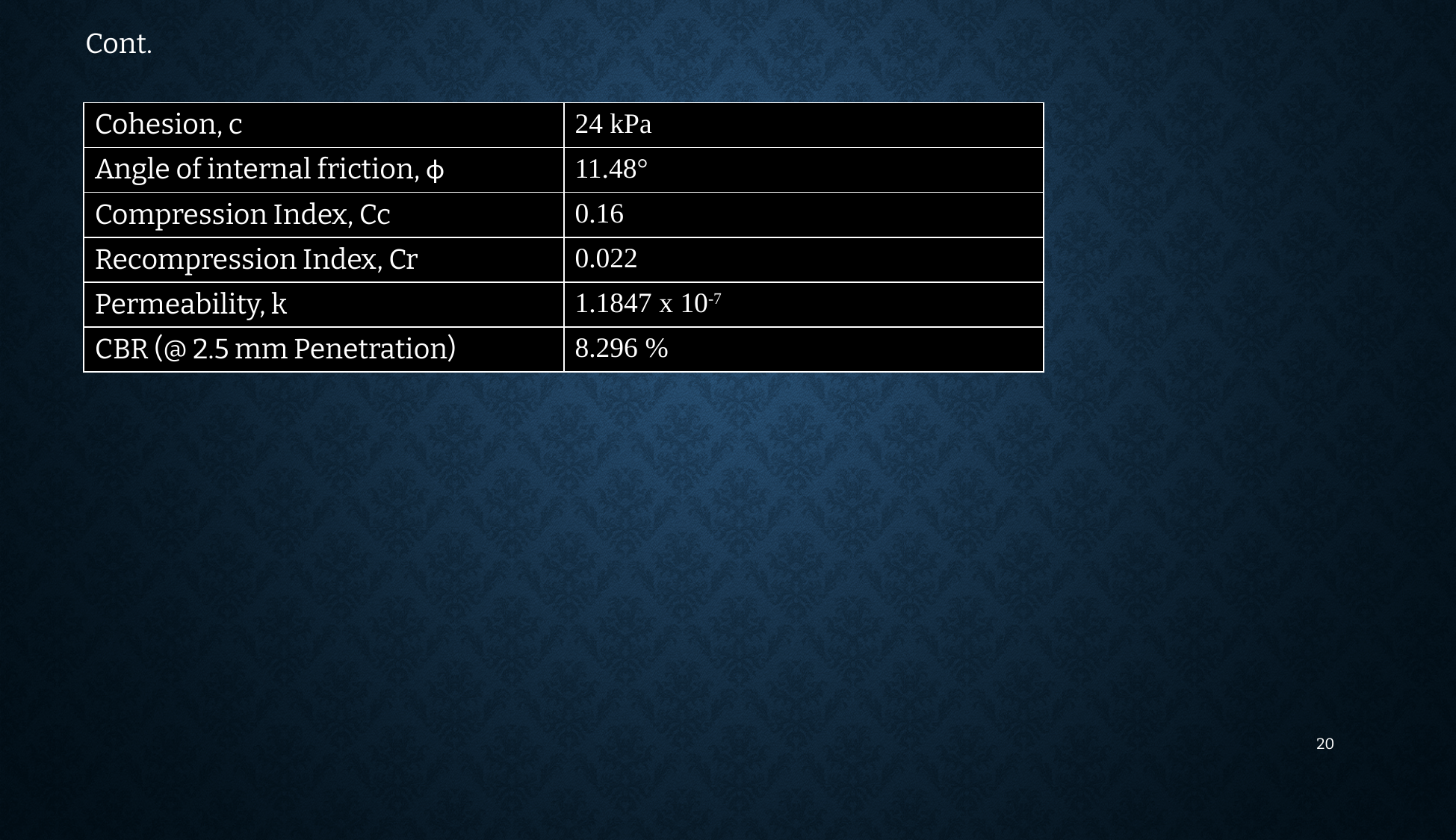

Cont.
| Cohesion, c | 24 kPa |
| --- | --- |
| Angle of internal friction, ϕ | 11.48° |
| Compression Index, Cc | 0.16 |
| Recompression Index, Cr | 0.022 |
| Permeability, k | 1.1847 x 10-7 |
| CBR (@ 2.5 mm Penetration) | 8.296 % |
20